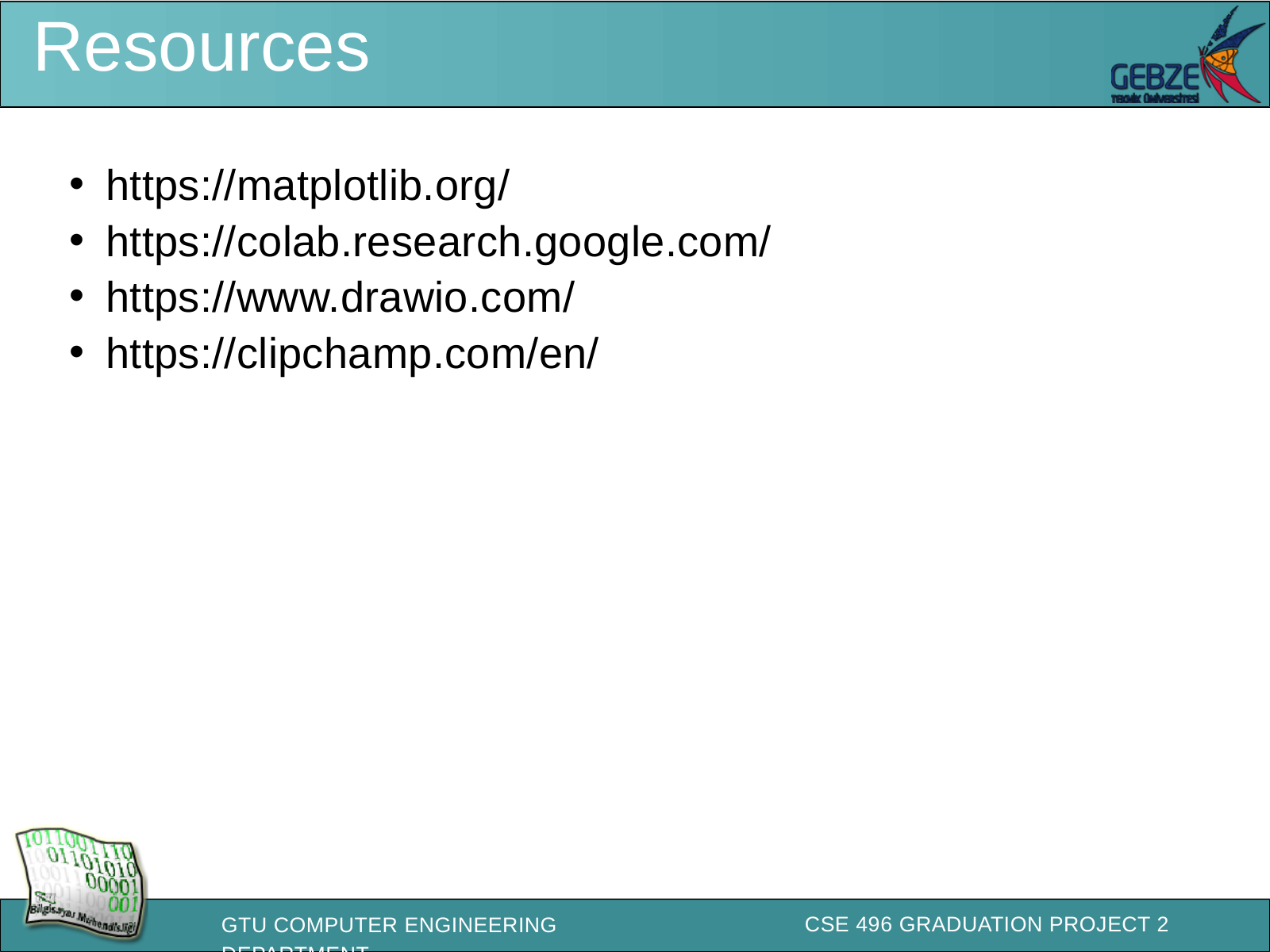

Resources

https://matplotlib.org/
https://colab.research.google.com/
https://www.drawio.com/
https://clipchamp.com/en/

CSE 496 GRADUATION PROJECT 2
GTU COMPUTER ENGINEERING DEPARTMENT
BİL 495/496 Bitirme Projesi
GTÜ - Bilgisayar Mühendisliği Bölümü